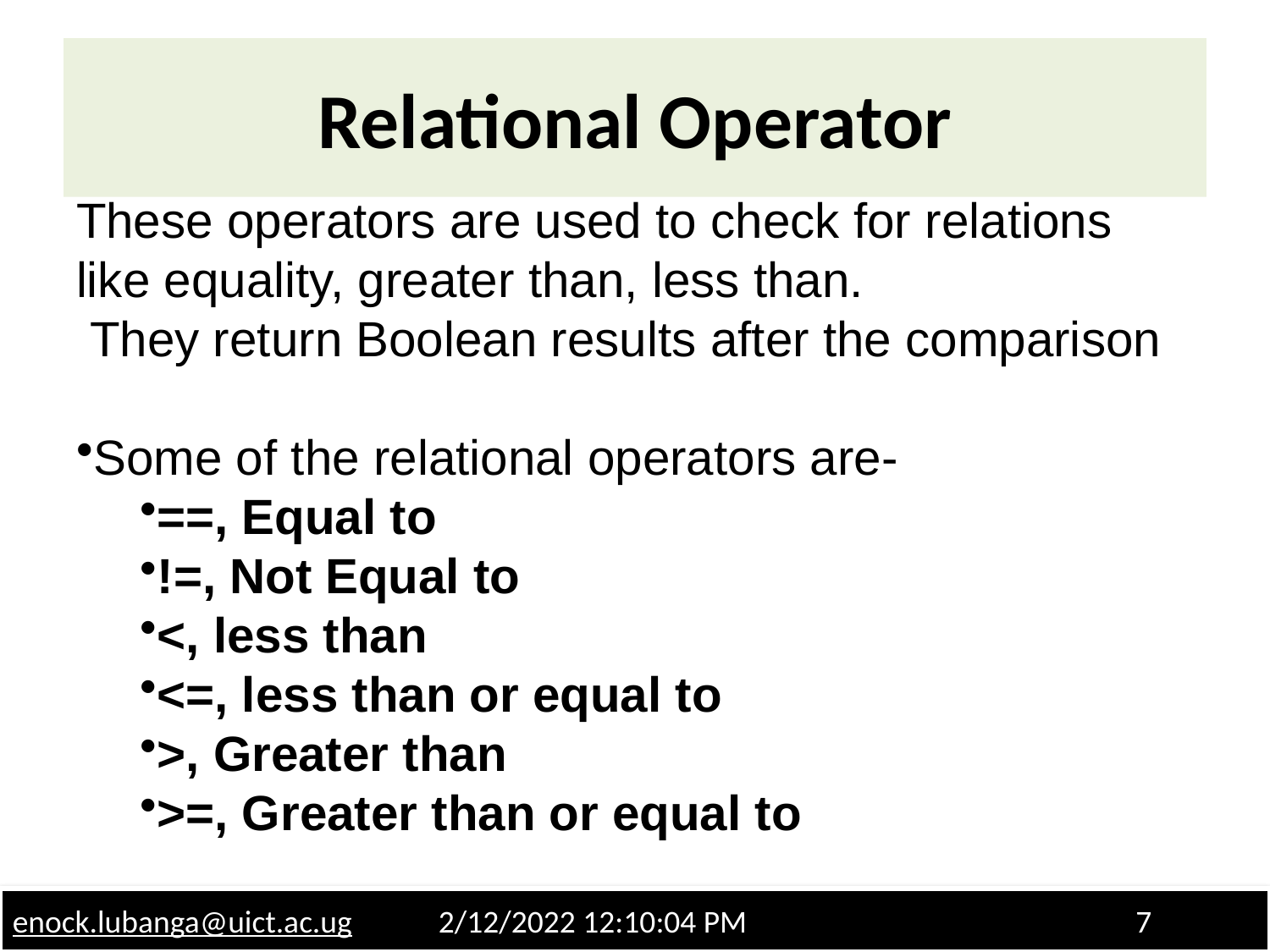

# Relational Operator
These operators are used to check for relations like equality, greater than, less than.
 They return Boolean results after the comparison

Some of the relational operators are-
==, Equal to
!=, Not Equal to
<, less than
<=, less than or equal to
>, Greater than
>=, Greater than or equal to